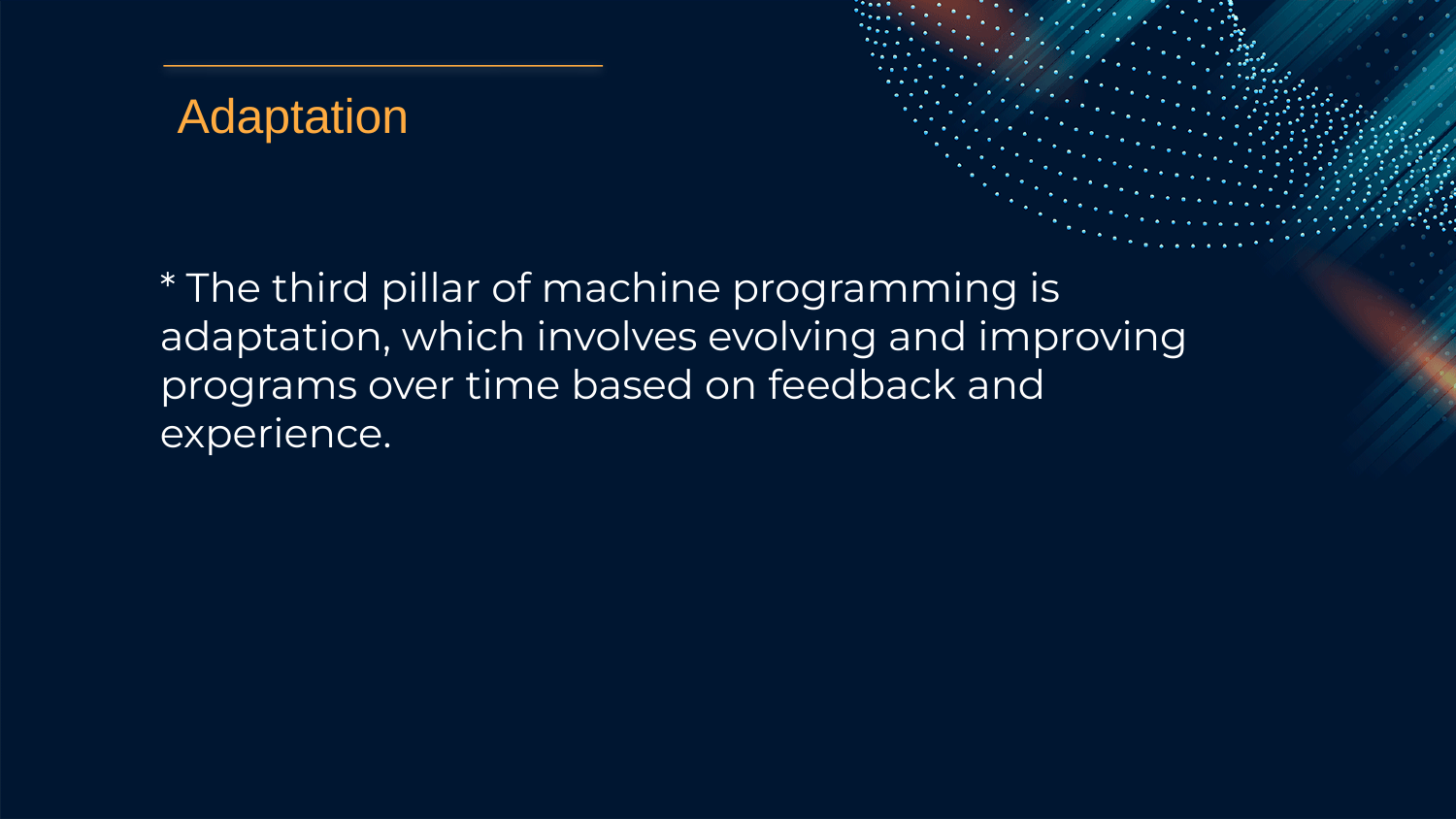

Adaptation

* The third pillar of machine programming is adaptation, which involves evolving and improving programs over time based on feedback and experience.